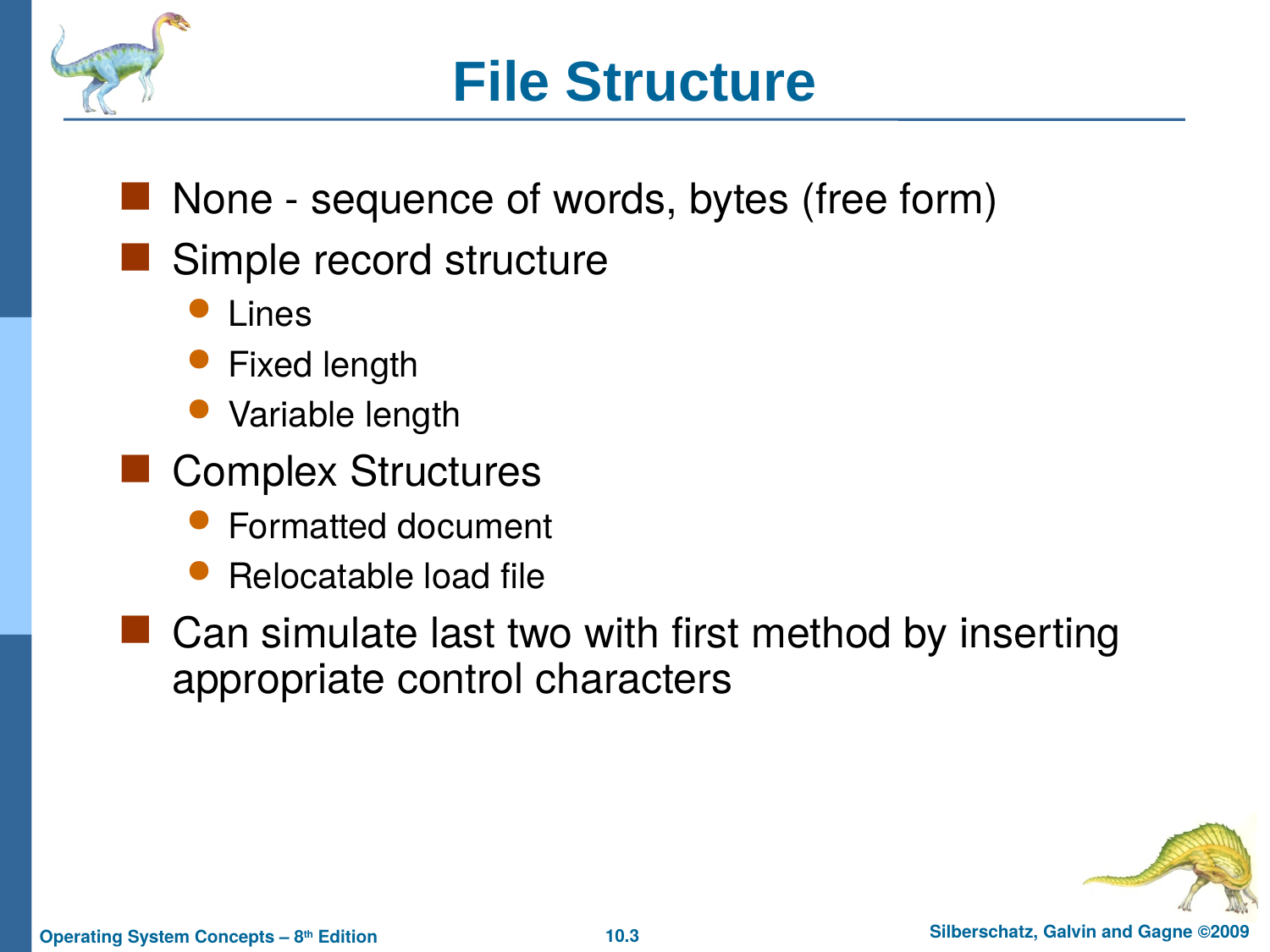

# File Structure
None - sequence of words, bytes (free form)
Simple record structure
Lines
Fixed length
Variable length
Complex Structures
Formatted document
Relocatable load file
Can simulate last two with first method by inserting appropriate control characters